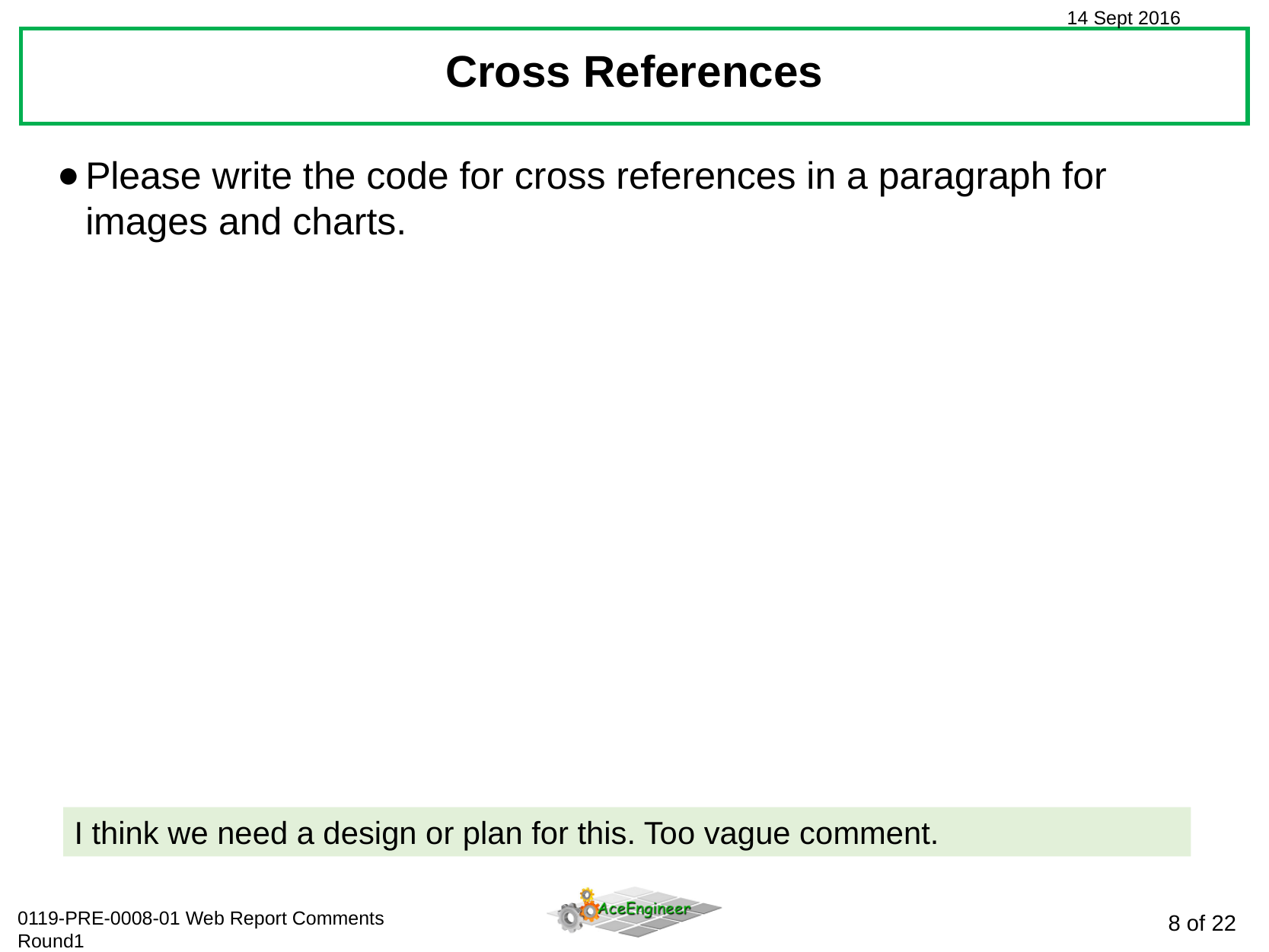

Cross References
Please write the code for cross references in a paragraph for images and charts.

I think we need a design or plan for this. Too vague comment.